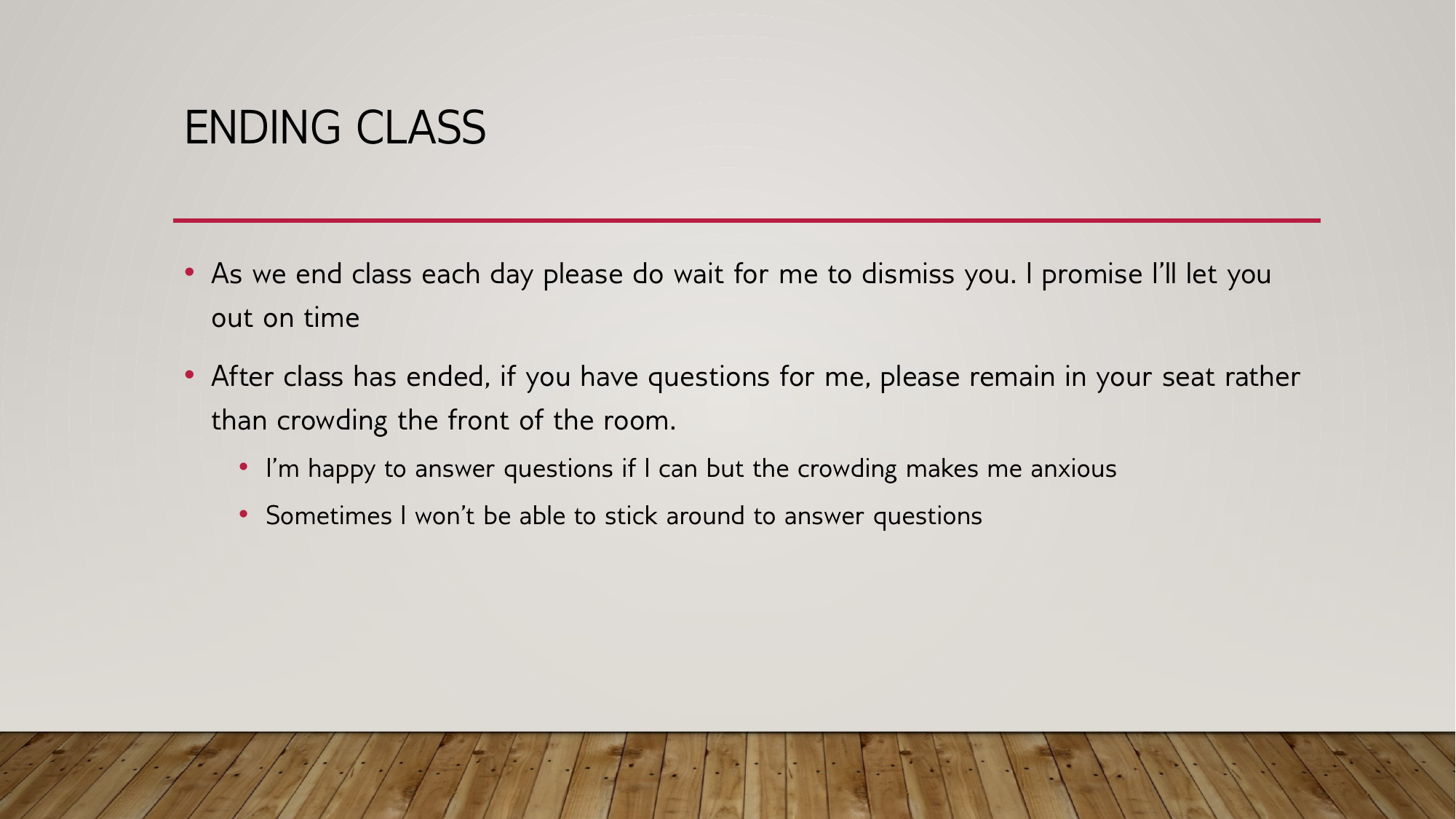

# Ending class
As we end class each day please do wait for me to dismiss you. I promise I’ll let you out on time
After class has ended, if you have questions for me, please remain in your seat rather than crowding the front of the room.
I’m happy to answer questions if I can but the crowding makes me anxious
Sometimes I won’t be able to stick around to answer questions